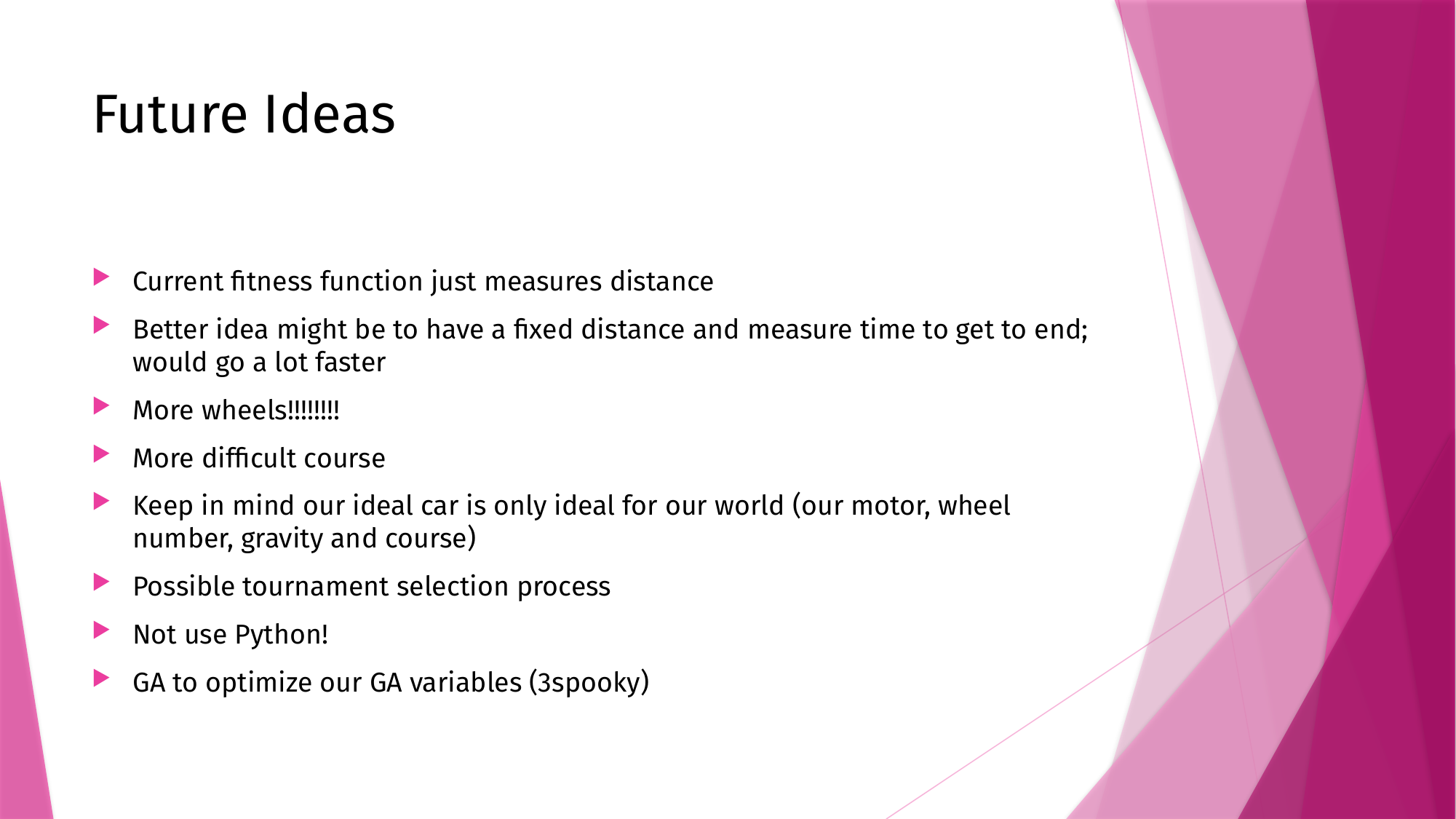

# Future Ideas
Current fitness function just measures distance
Better idea might be to have a fixed distance and measure time to get to end; would go a lot faster
More wheels!!!!!!!!
More difficult course
Keep in mind our ideal car is only ideal for our world (our motor, wheel number, gravity and course)
Possible tournament selection process
Not use Python!
GA to optimize our GA variables (3spooky)